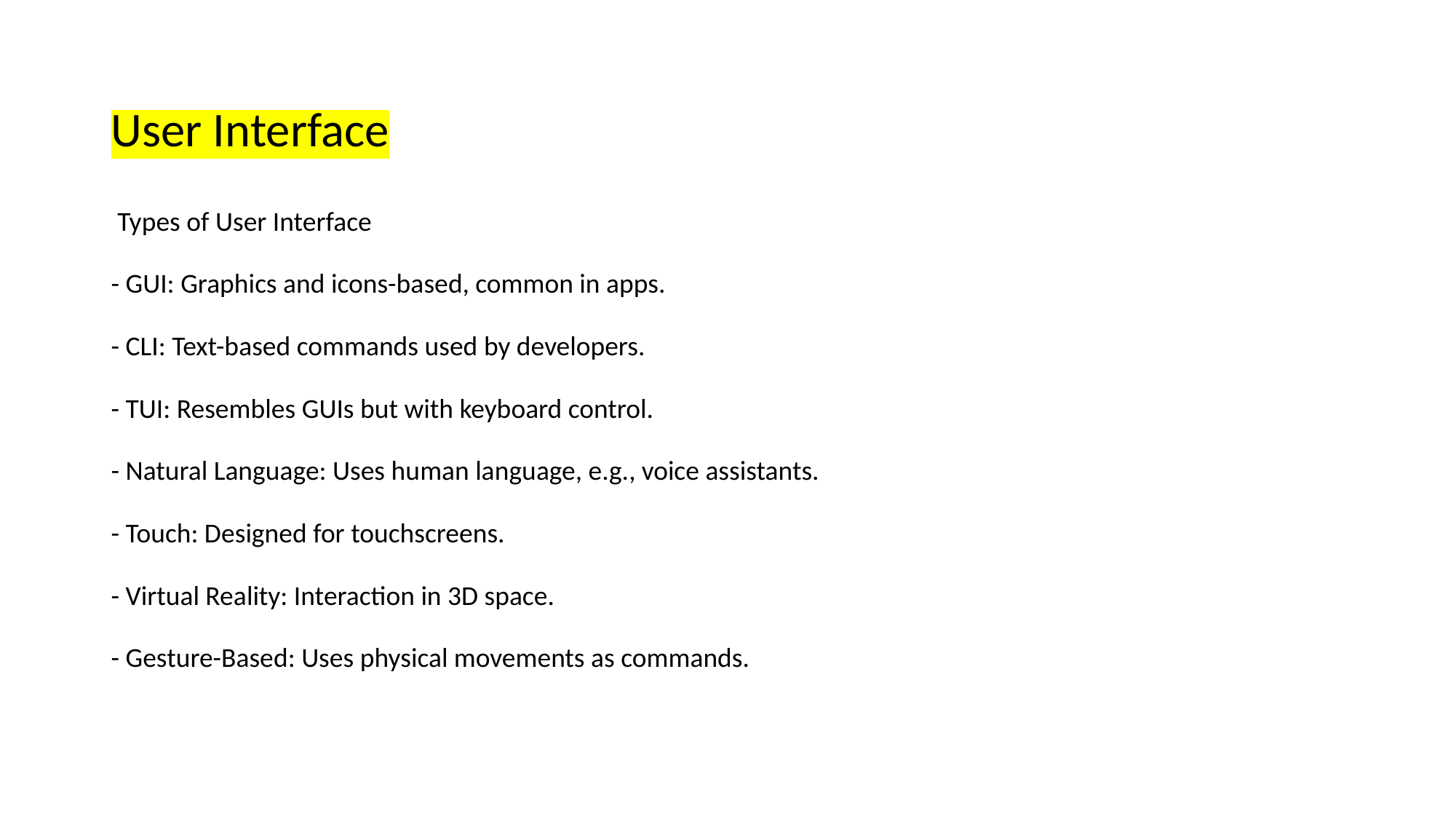

# User Interface
 Types of User Interface
- GUI: Graphics and icons-based, common in apps.
- CLI: Text-based commands used by developers.
- TUI: Resembles GUIs but with keyboard control.
- Natural Language: Uses human language, e.g., voice assistants.
- Touch: Designed for touchscreens.
- Virtual Reality: Interaction in 3D space.
- Gesture-Based: Uses physical movements as commands.